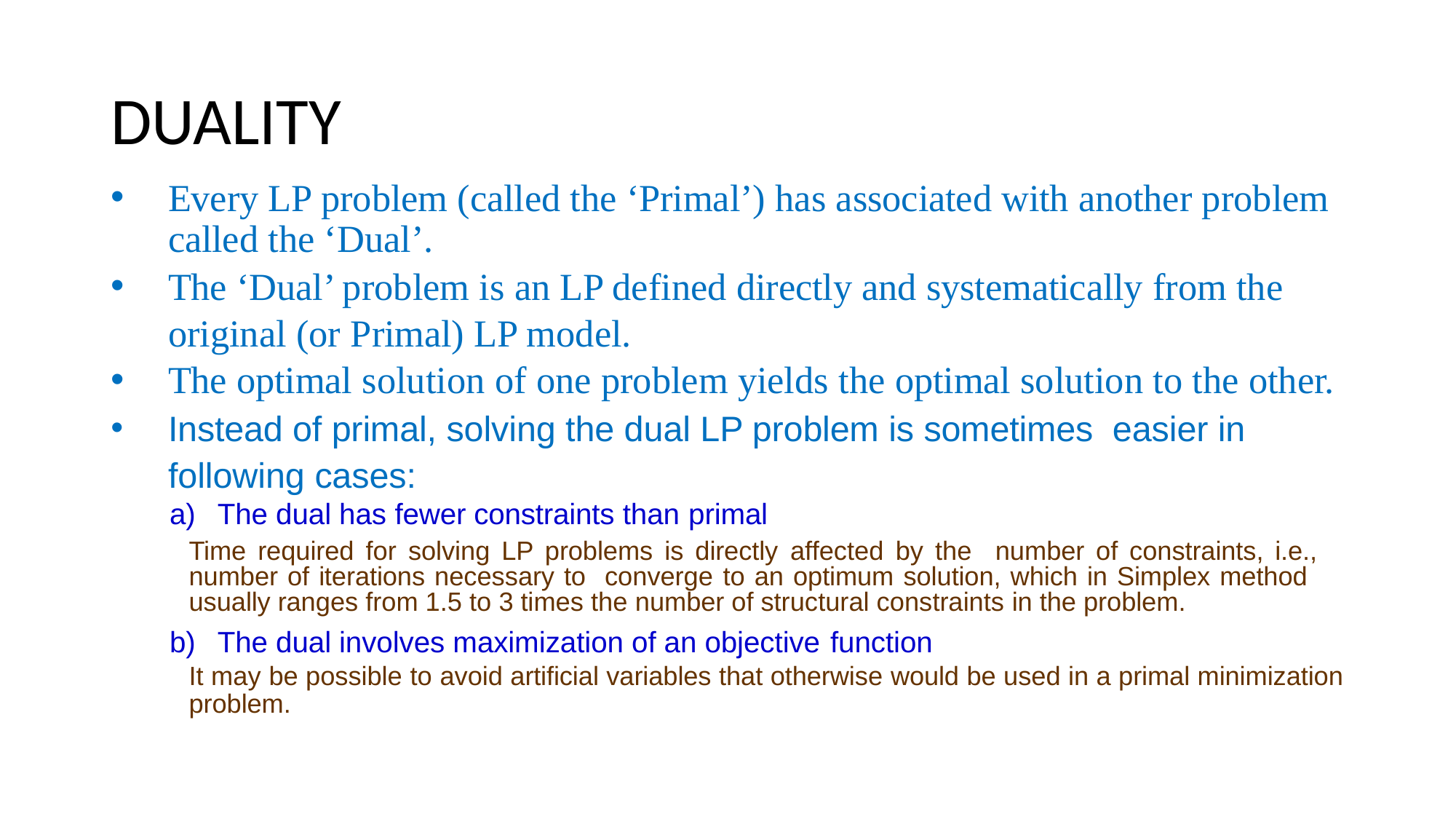

# DUALITY
Every LP problem (called the ‘Primal’) has associated with another problem called the ‘Dual’.
The ‘Dual’ problem is an LP defined directly and systematically from the original (or Primal) LP model.
The optimal solution of one problem yields the optimal solution to the other.
Instead of primal, solving the dual LP problem is sometimes  easier in following cases:
The dual has fewer constraints than primal
Time required for solving LP problems is directly affected by the  number of constraints, i.e., number of iterations necessary to  converge to an optimum solution, which in Simplex method  usually ranges from 1.5 to 3 times the number of structural constraints in the problem.
The dual involves maximization of an objective function
It may be possible to avoid artificial variables that otherwise would be used in a primal minimization problem.